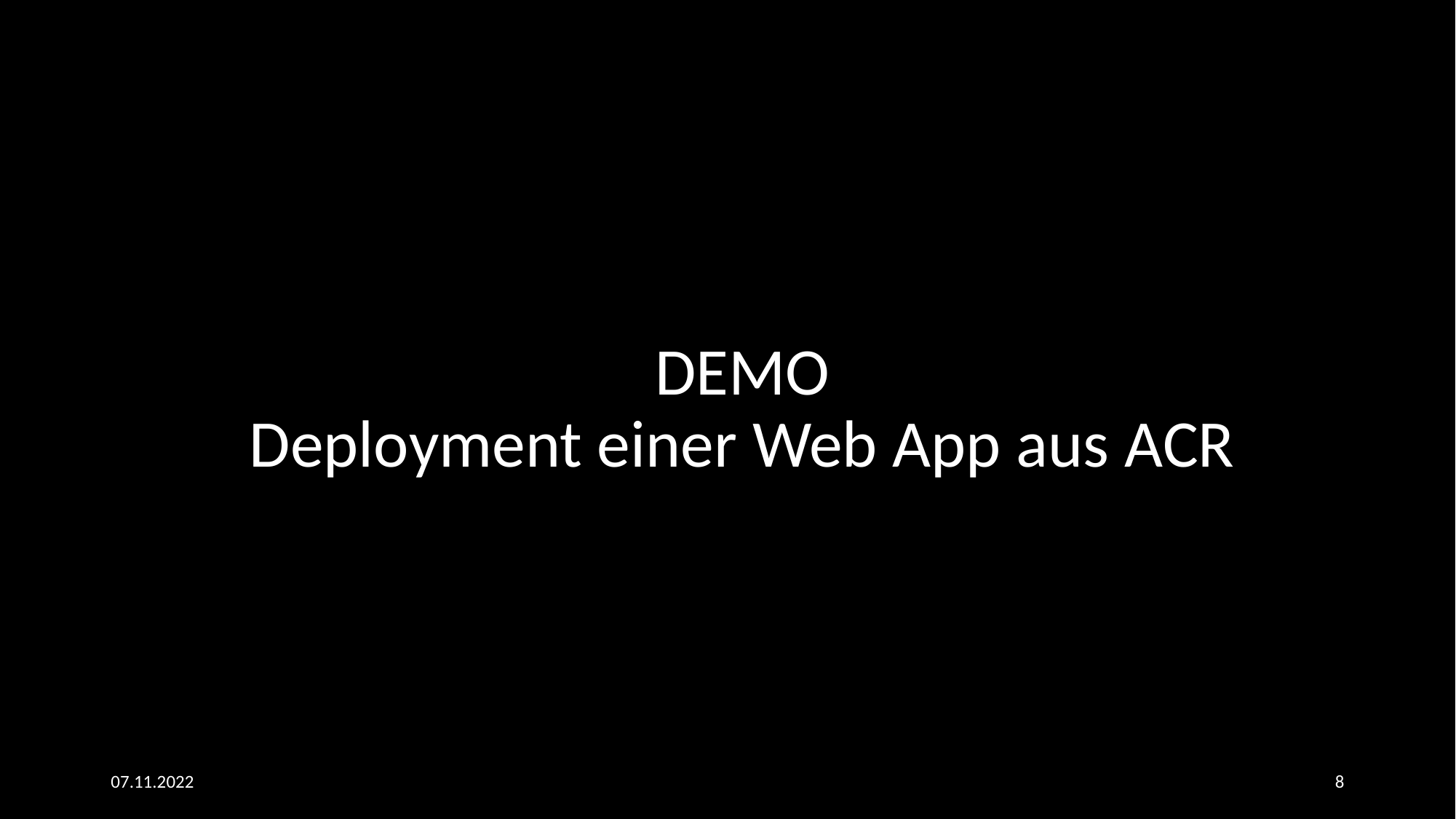

# DEMO Deployment einer Web App aus ACR
07.11.2022
8